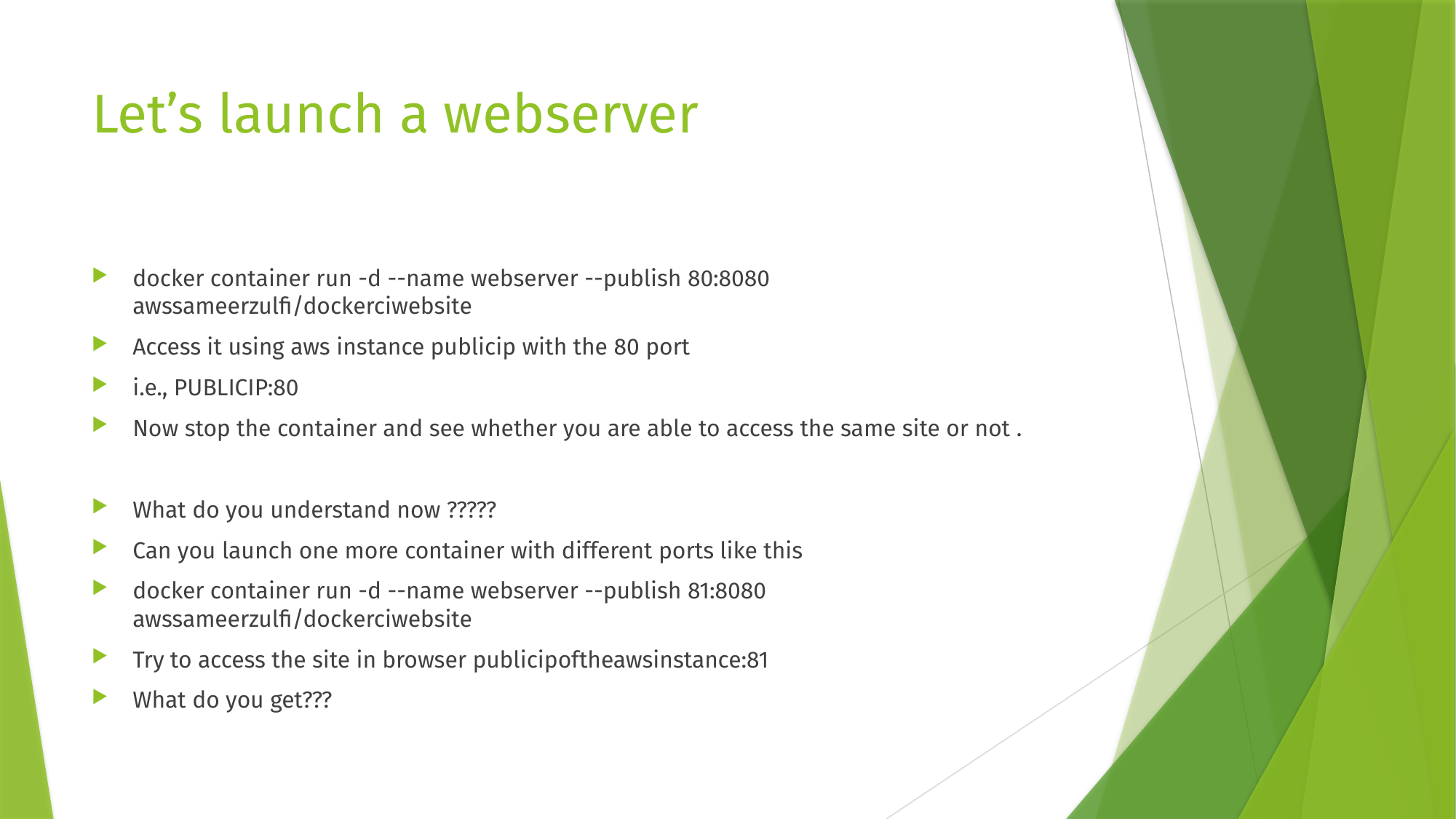

# Let’s launch a webserver
docker container run -d --name webserver --publish 80:8080 awssameerzulfi/dockerciwebsite
Access it using aws instance publicip with the 80 port
i.e., PUBLICIP:80
Now stop the container and see whether you are able to access the same site or not .

What do you understand now ?????
Can you launch one more container with different ports like this
docker container run -d --name webserver --publish 81:8080 awssameerzulfi/dockerciwebsite
Try to access the site in browser publicipoftheawsinstance:81
What do you get???